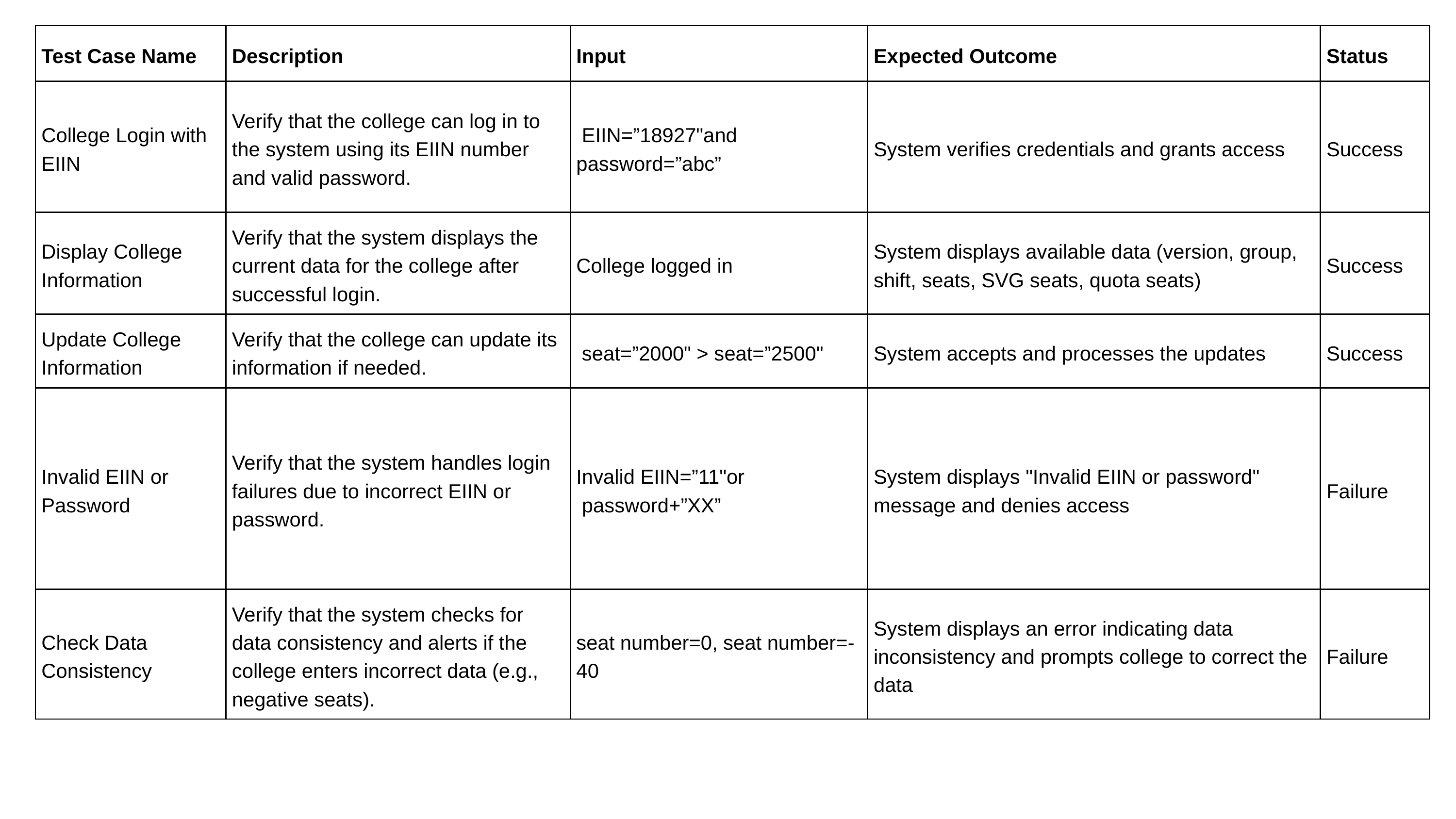

| Test Case Name | Description | Input | Expected Outcome | Status |
| --- | --- | --- | --- | --- |
| College Login with EIIN | Verify that the college can log in to the system using its EIIN number and valid password. | EIIN=”18927"and password=”abc” | System verifies credentials and grants access | Success |
| Display College Information | Verify that the system displays the current data for the college after successful login. | College logged in | System displays available data (version, group, shift, seats, SVG seats, quota seats) | Success |
| Update College Information | Verify that the college can update its information if needed. | seat=”2000" > seat=”2500" | System accepts and processes the updates | Success |
| Invalid EIIN or Password | Verify that the system handles login failures due to incorrect EIIN or password. | Invalid EIIN=”11"or password+”XX” | System displays "Invalid EIIN or password" message and denies access | Failure |
| Check Data Consistency | Verify that the system checks for data consistency and alerts if the college enters incorrect data (e.g., negative seats). | seat number=0, seat number=-40 | System displays an error indicating data inconsistency and prompts college to correct the data | Failure |